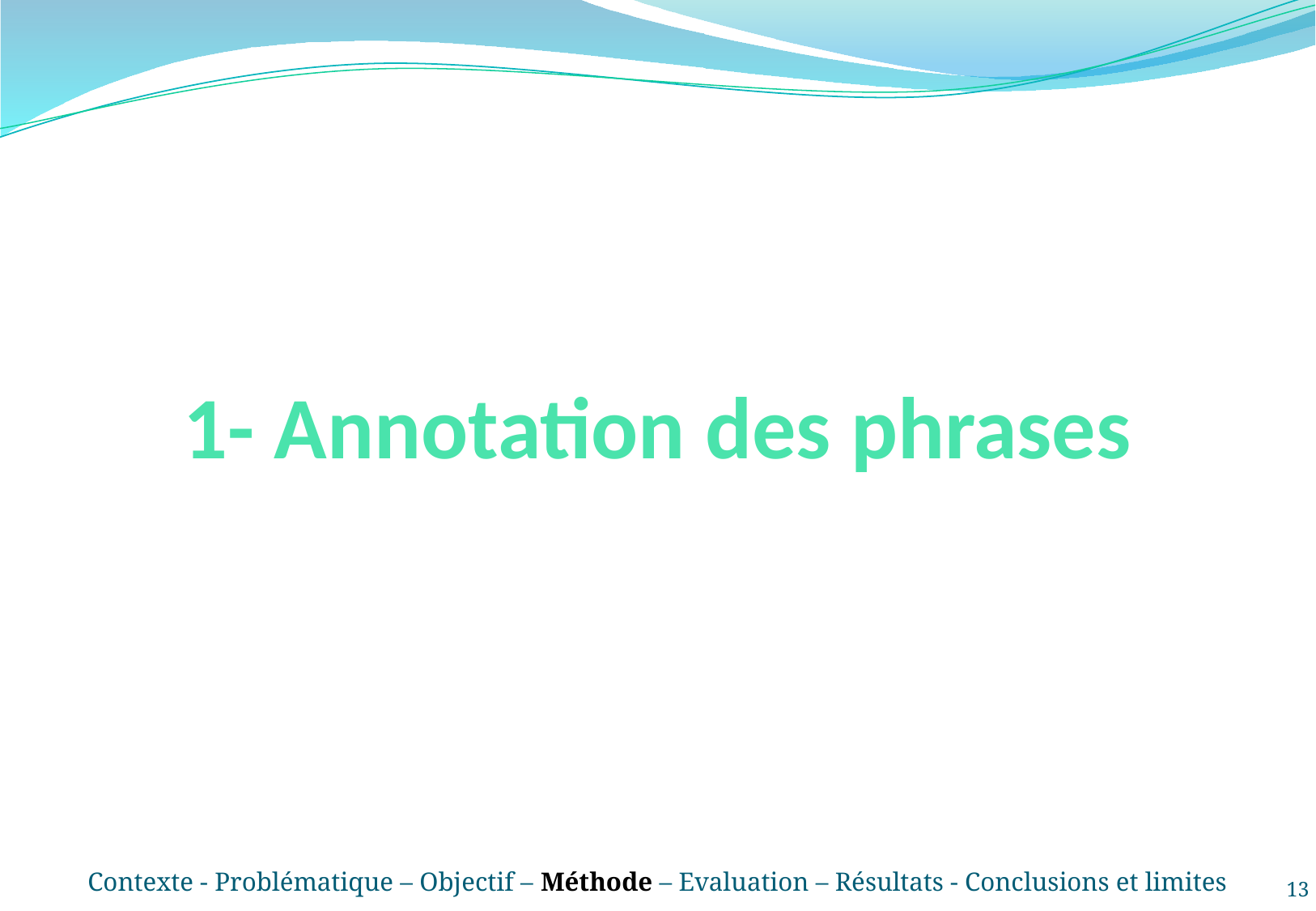

# 1- Annotation des phrases
Contexte - Problématique – Objectif – Méthode – Evaluation – Résultats - Conclusions et limites
13